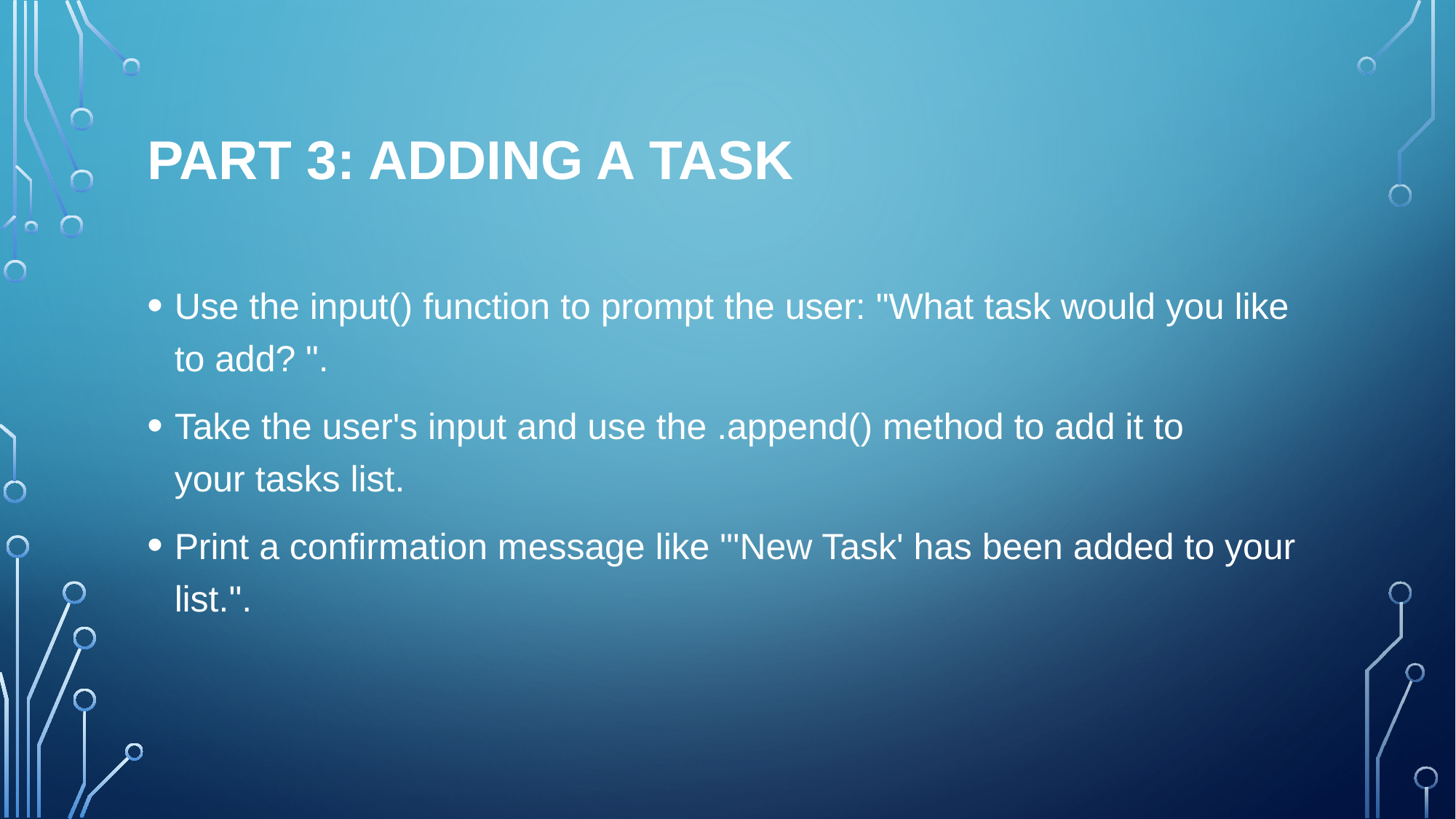

# Part 3: Adding a Task
Use the input() function to prompt the user: "What task would you like to add? ".
Take the user's input and use the .append() method to add it to your tasks list.
Print a confirmation message like "'New Task' has been added to your list.".